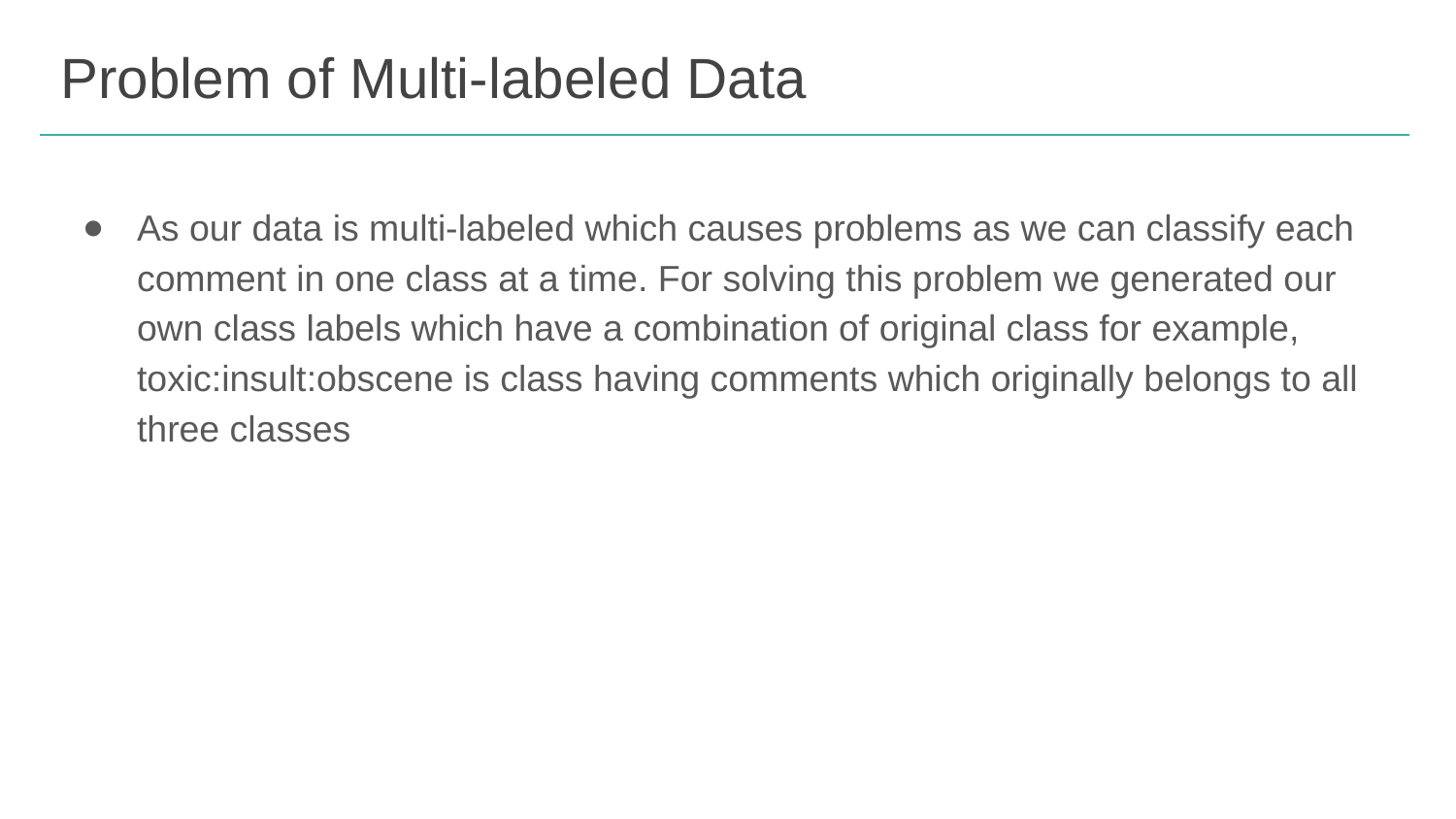

# Problem of Multi-labeled Data
As our data is multi-labeled which causes problems as we can classify each comment in one class at a time. For solving this problem we generated our own class labels which have a combination of original class for example, toxic:insult:obscene is class having comments which originally belongs to all three classes